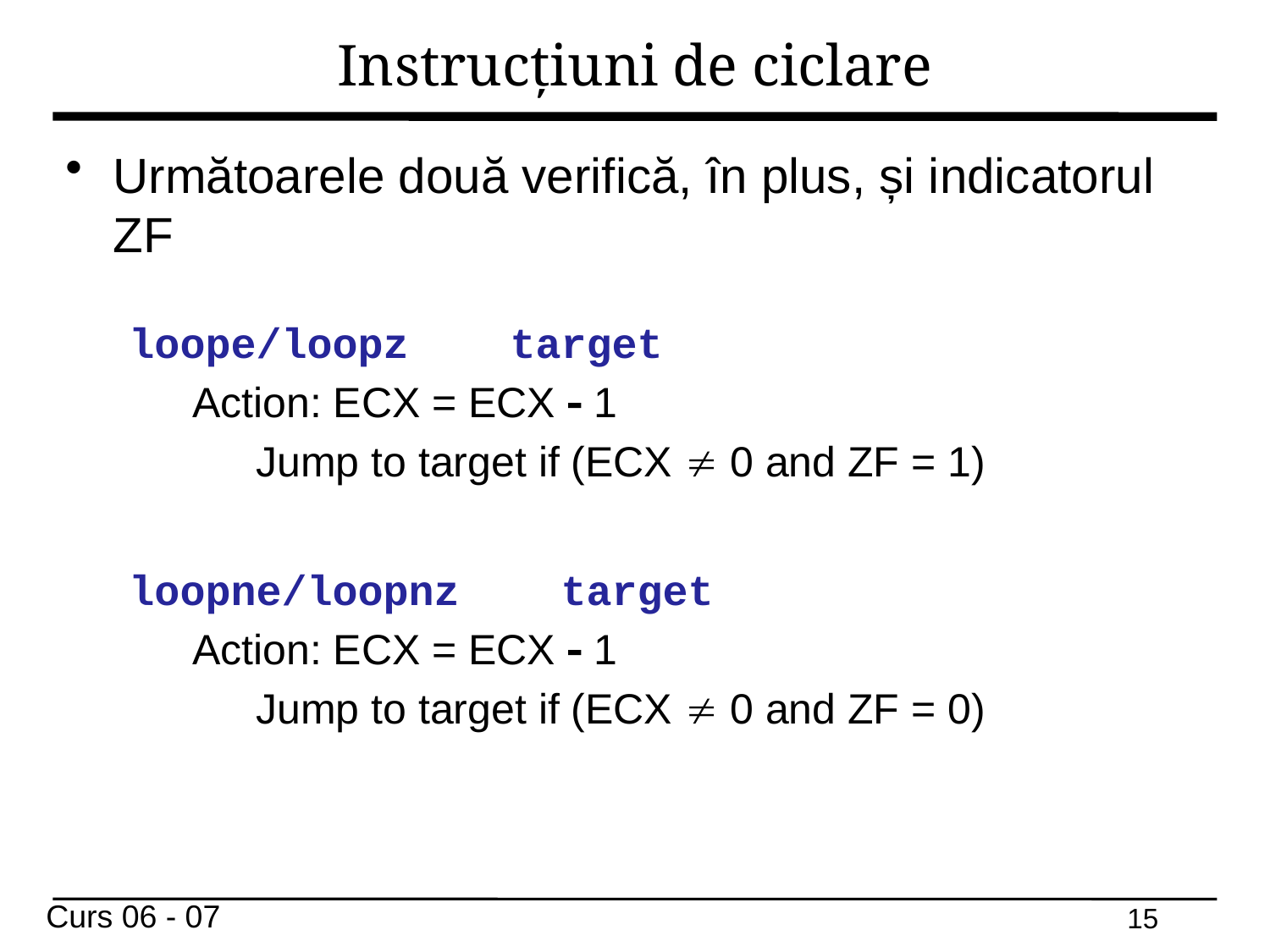

# Instrucțiuni de ciclare
Următoarele două verifică, în plus, și indicatorul ZF

loope/loopz    target
Action: ECX = ECX − 1
Jump to target if (ECX ≠ 0 and ZF = 1)

loopne/loopnz    target
Action: ECX = ECX − 1
Jump to target if (ECX ≠ 0 and ZF = 0)